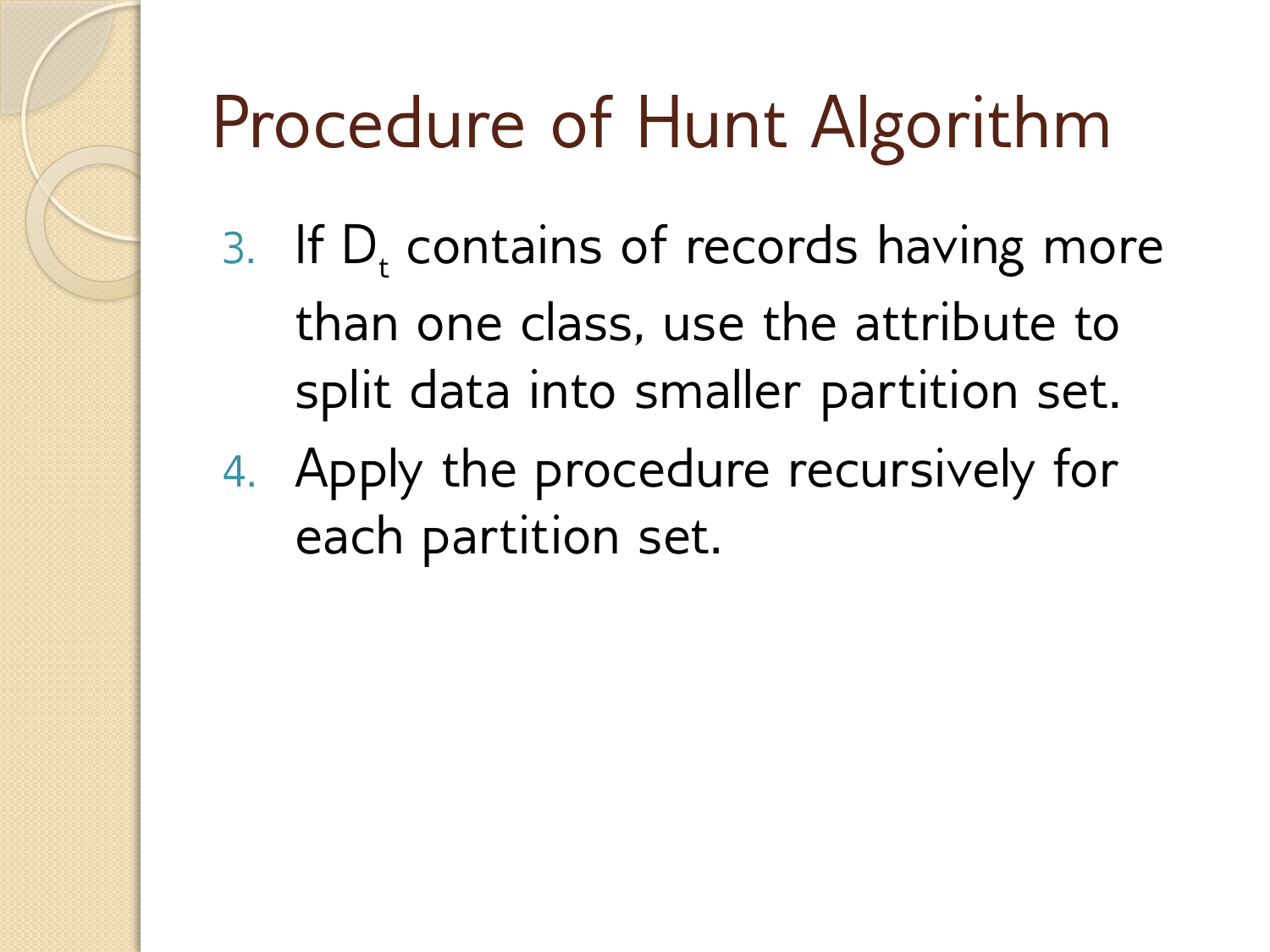

# Procedure of Hunt Algorithm
If Dt contains of records having more than one class, use the attribute to split data into smaller partition set.
Apply the procedure recursively for each partition set.